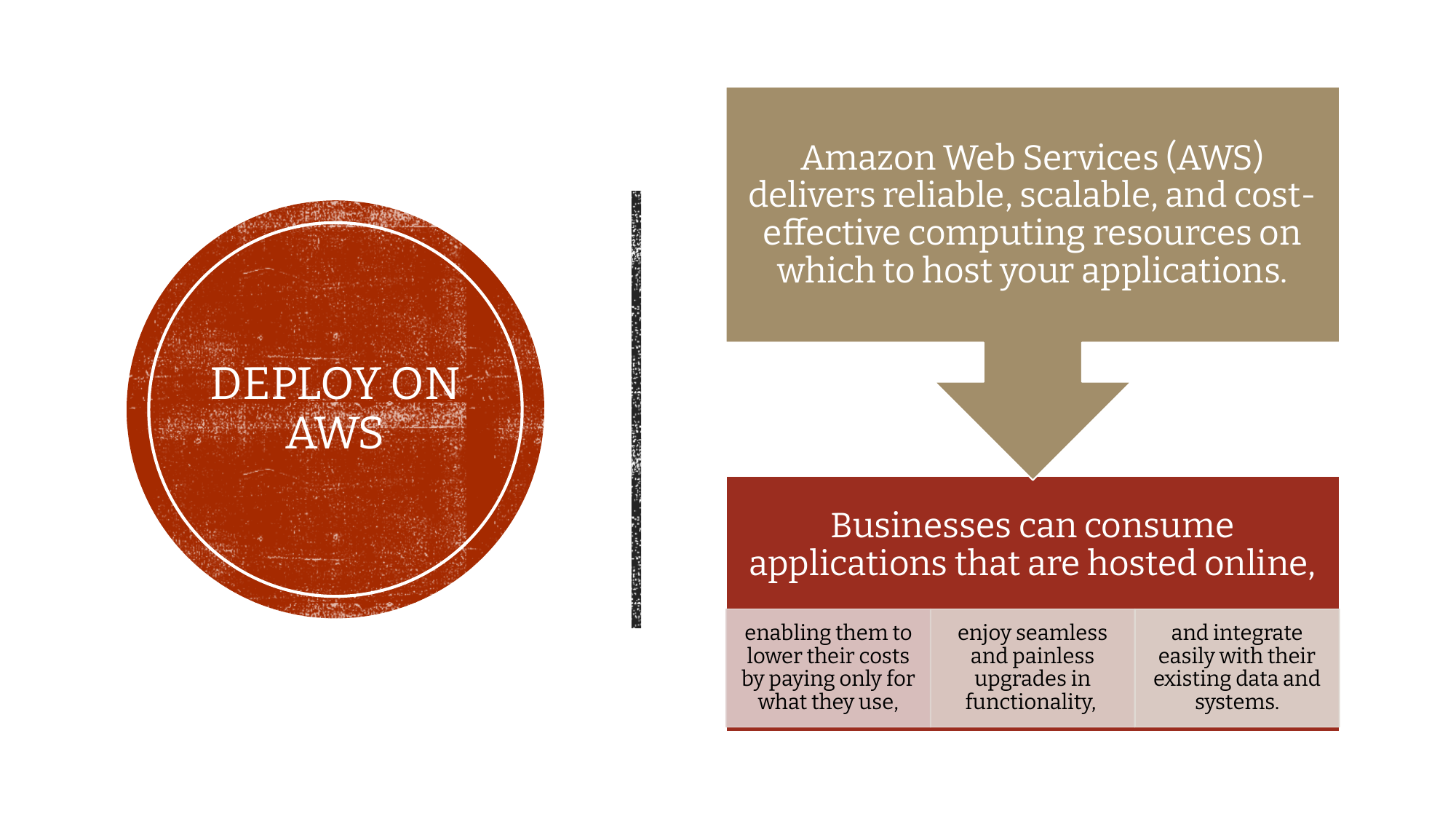

Businesses can consume applications that are hosted online,
enabling them to lower their costs by paying only for what they use,
enjoy seamless and painless upgrades in functionality,
and integrate easily with their existing data and systems.
Amazon Web Services (AWS) delivers reliable, scalable, and cost-effective computing resources on which to host your applications.

# Deploy on AWS